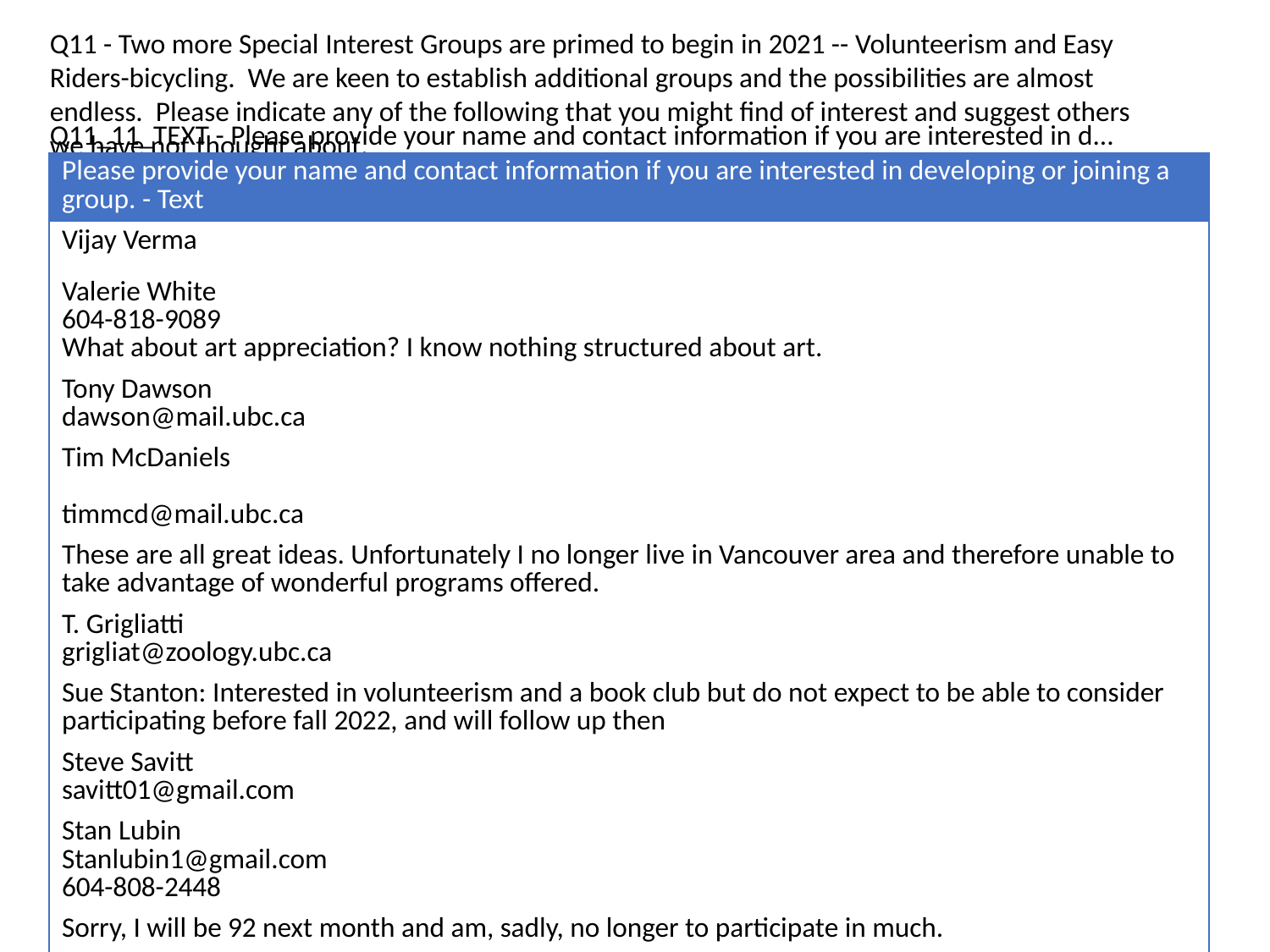

Q11 - Two more Special Interest Groups are primed to begin in 2021 -- Volunteerism and Easy Riders-bicycling.  We are keen to establish additional groups and the possibilities are almost endless.  Please indicate any of the following that you might find of interest and suggest others we have not thought about.
Q11_11_TEXT - Please provide your name and contact information if you are interested in d...
| Please provide your name and contact information if you are interested in developing or joining a group. - Text |
| --- |
| Vijay Verma |
| Valerie White 604-818-9089 What about art appreciation? I know nothing structured about art. |
| Tony Dawson dawson@mail.ubc.ca |
| Tim McDaniels timmcd@mail.ubc.ca |
| These are all great ideas. Unfortunately I no longer live in Vancouver area and therefore unable to take advantage of wonderful programs offered. |
| T. Grigliatti grigliat@zoology.ubc.ca |
| Sue Stanton: Interested in volunteerism and a book club but do not expect to be able to consider participating before fall 2022, and will follow up then |
| Steve Savitt savitt01@gmail.com |
| Stan Lubin Stanlubin1@gmail.com 604-808-2448 |
| Sorry, I will be 92 next month and am, sadly, no longer to participate in much. |